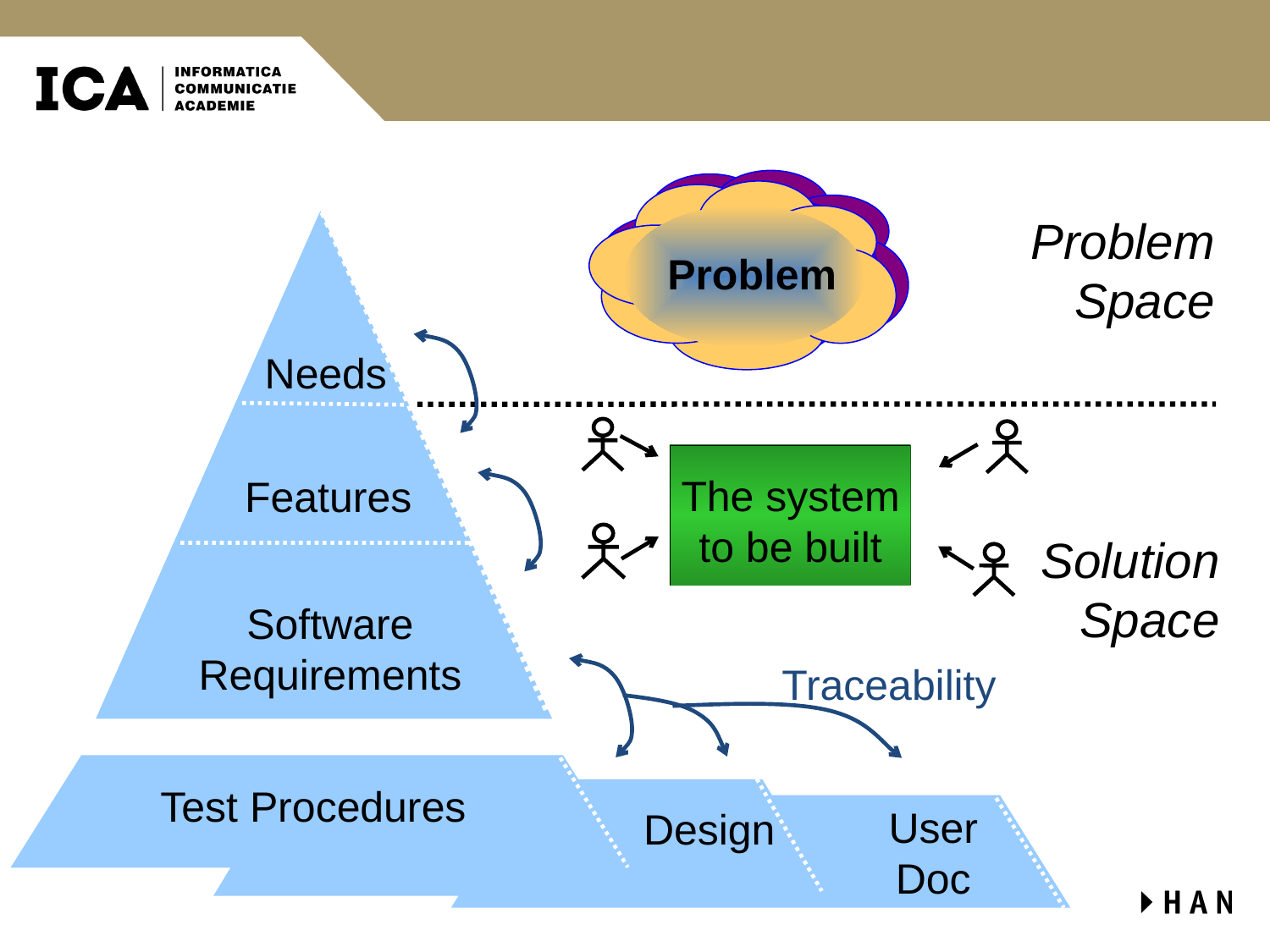

#

Problem

Problem

Problem Space

Needs

The system to be built
Features

Solution Space

Software
Requirements
Traceability

Test Procedures

User Doc

Design